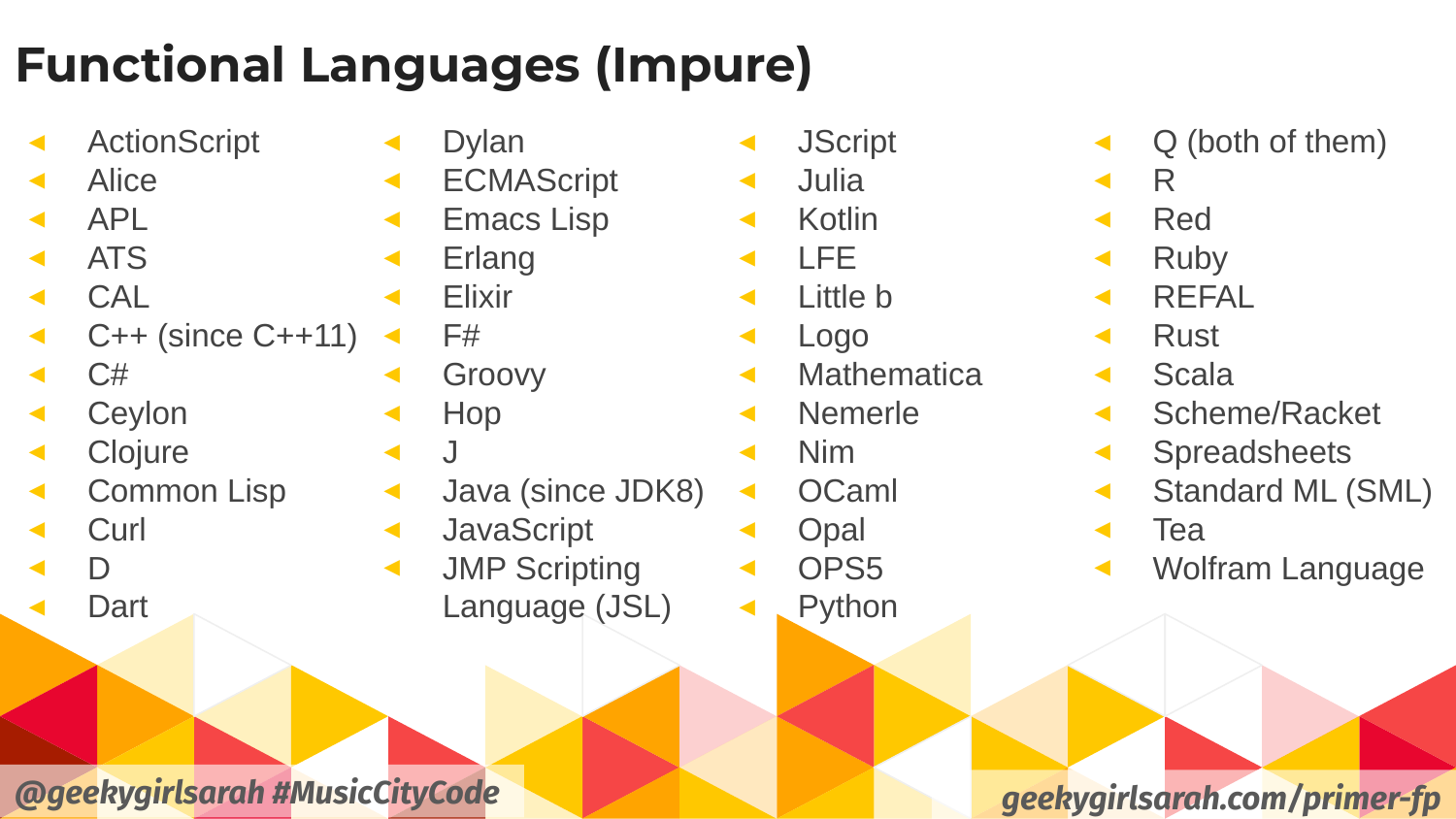

Functional Languages (Impure)
ActionScript
Alice
APL
ATS
CAL
C++ (since C++11)
C#
Ceylon
Clojure
Common Lisp
Curl
D
Dart
Dylan
ECMAScript
Emacs Lisp
Erlang
Elixir
F#
Groovy
Hop
J
Java (since JDK8)
JavaScript
JMP Scripting Language (JSL)
JScript
Julia
Kotlin
LFE
Little b
Logo
Mathematica
Nemerle
Nim
OCaml
Opal
OPS5
Python
Q (both of them)
R
Red
Ruby
REFAL
Rust
Scala
Scheme/Racket
Spreadsheets
Standard ML (SML)
Tea
Wolfram Language